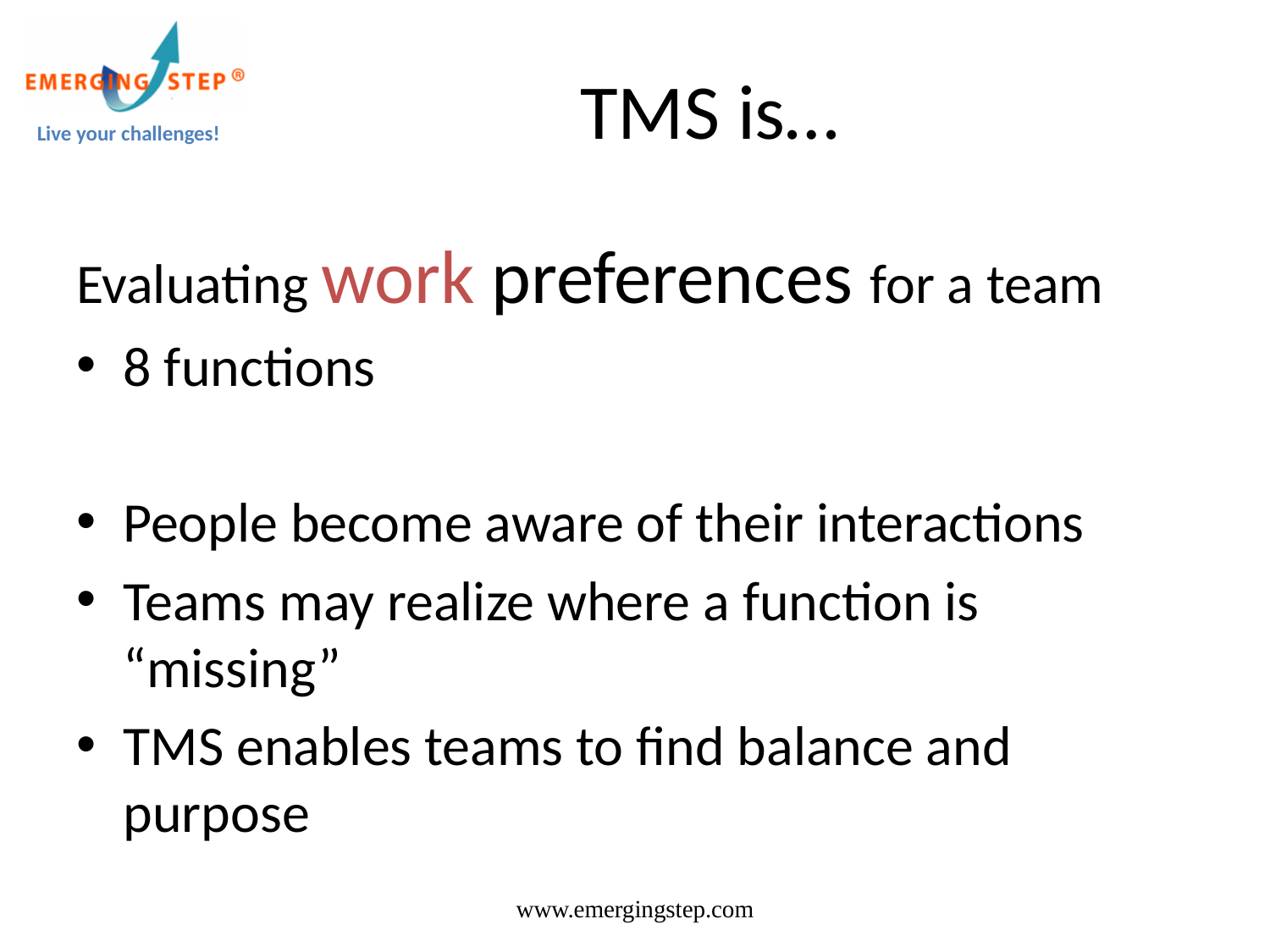

# TMS is…
Evaluating work preferences for a team
8 functions

People become aware of their interactions
Teams may realize where a function is “missing”
TMS enables teams to find balance and purpose

www.emergingstep.com